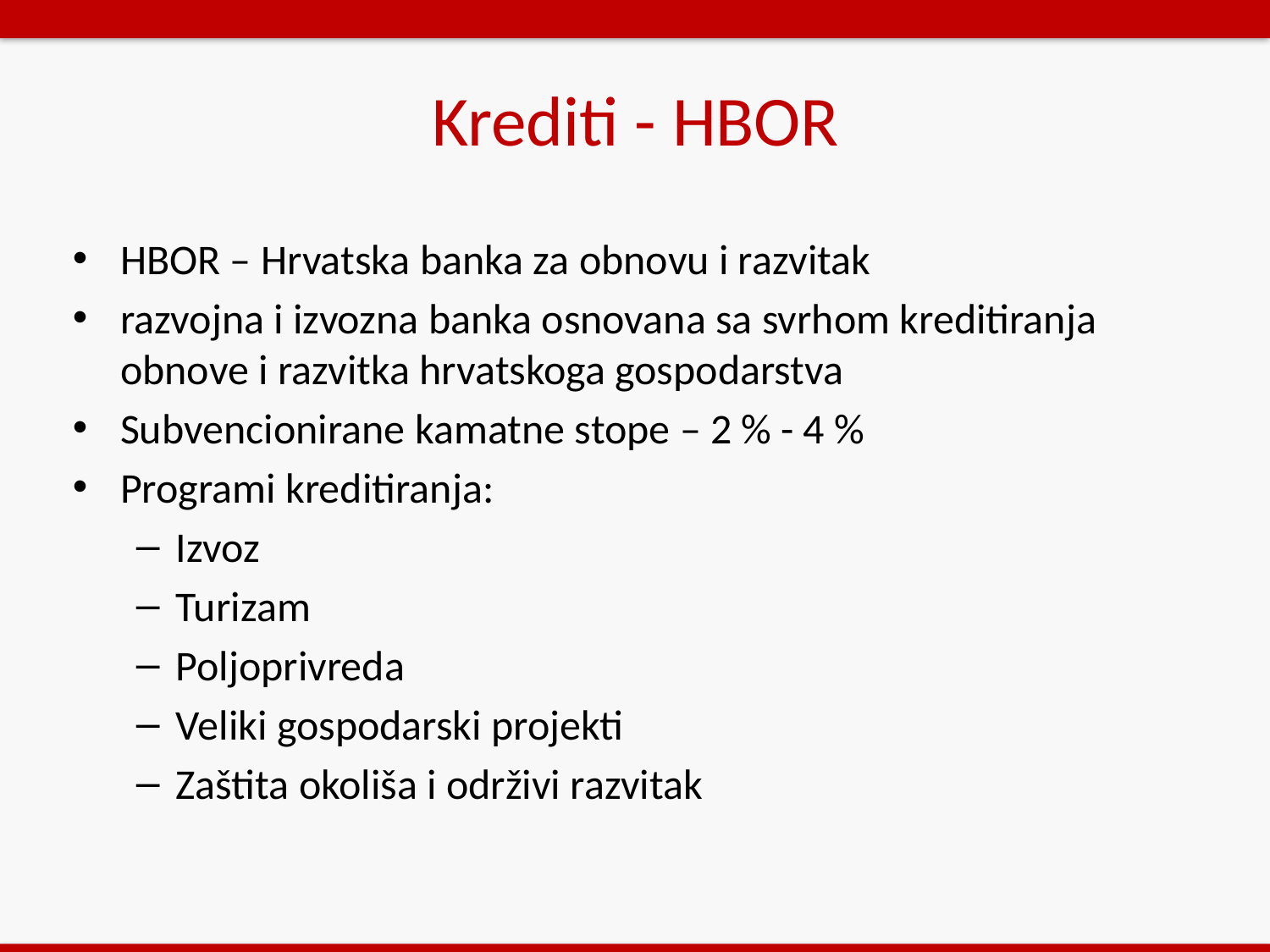

# Krediti - HBOR
HBOR – Hrvatska banka za obnovu i razvitak
razvojna i izvozna banka osnovana sa svrhom kreditiranja obnove i razvitka hrvatskoga gospodarstva
Subvencionirane kamatne stope – 2 % - 4 %
Programi kreditiranja:
Izvoz
Turizam
Poljoprivreda
Veliki gospodarski projekti
Zaštita okoliša i održivi razvitak